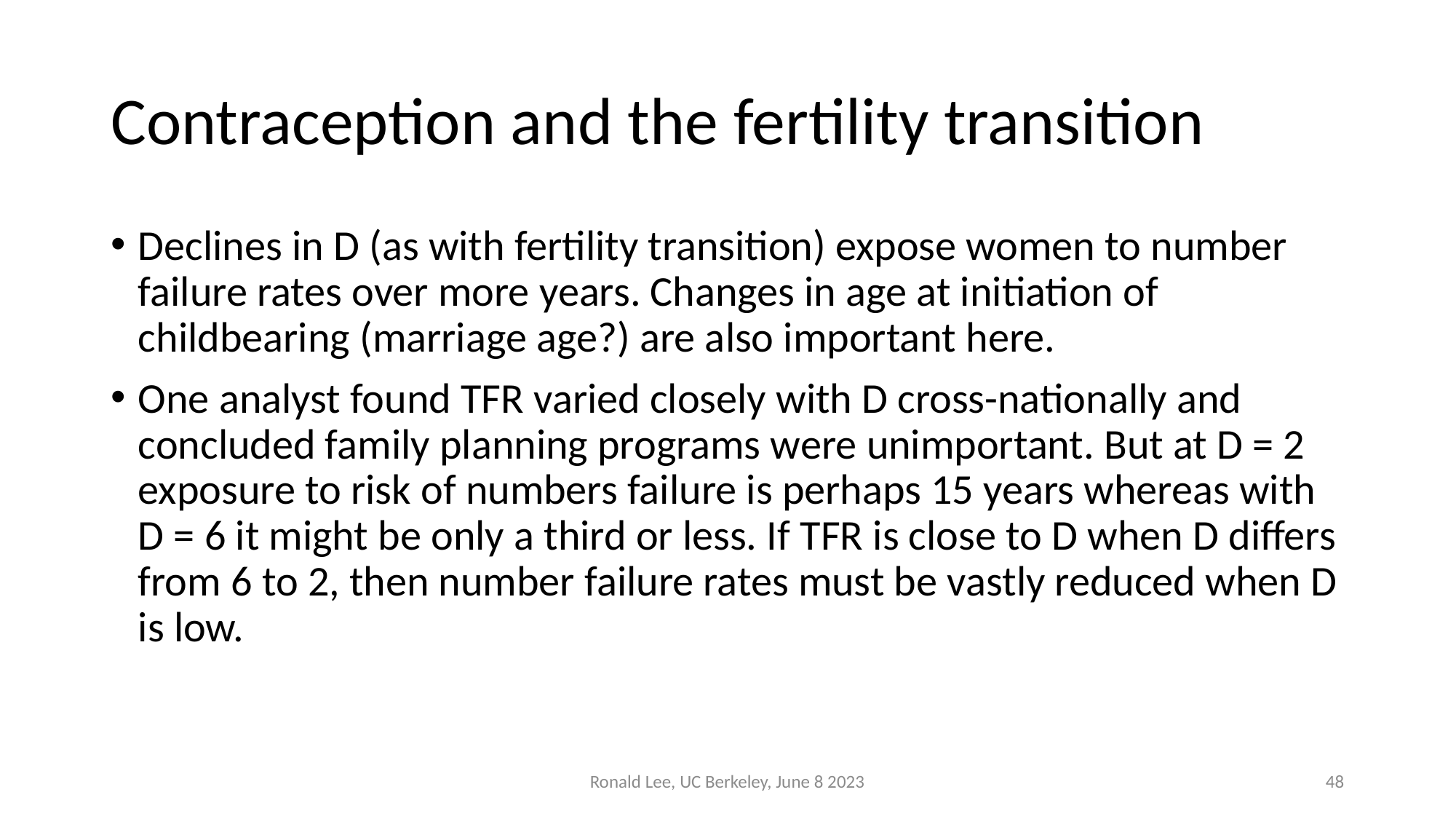

# Contraception and the fertility transition
Declines in D (as with fertility transition) expose women to number failure rates over more years. Changes in age at initiation of childbearing (marriage age?) are also important here.
One analyst found TFR varied closely with D cross-nationally and concluded family planning programs were unimportant. But at D = 2 exposure to risk of numbers failure is perhaps 15 years whereas with D = 6 it might be only a third or less. If TFR is close to D when D differs from 6 to 2, then number failure rates must be vastly reduced when D is low.

Ronald Lee, UC Berkeley, June 8 2023
48